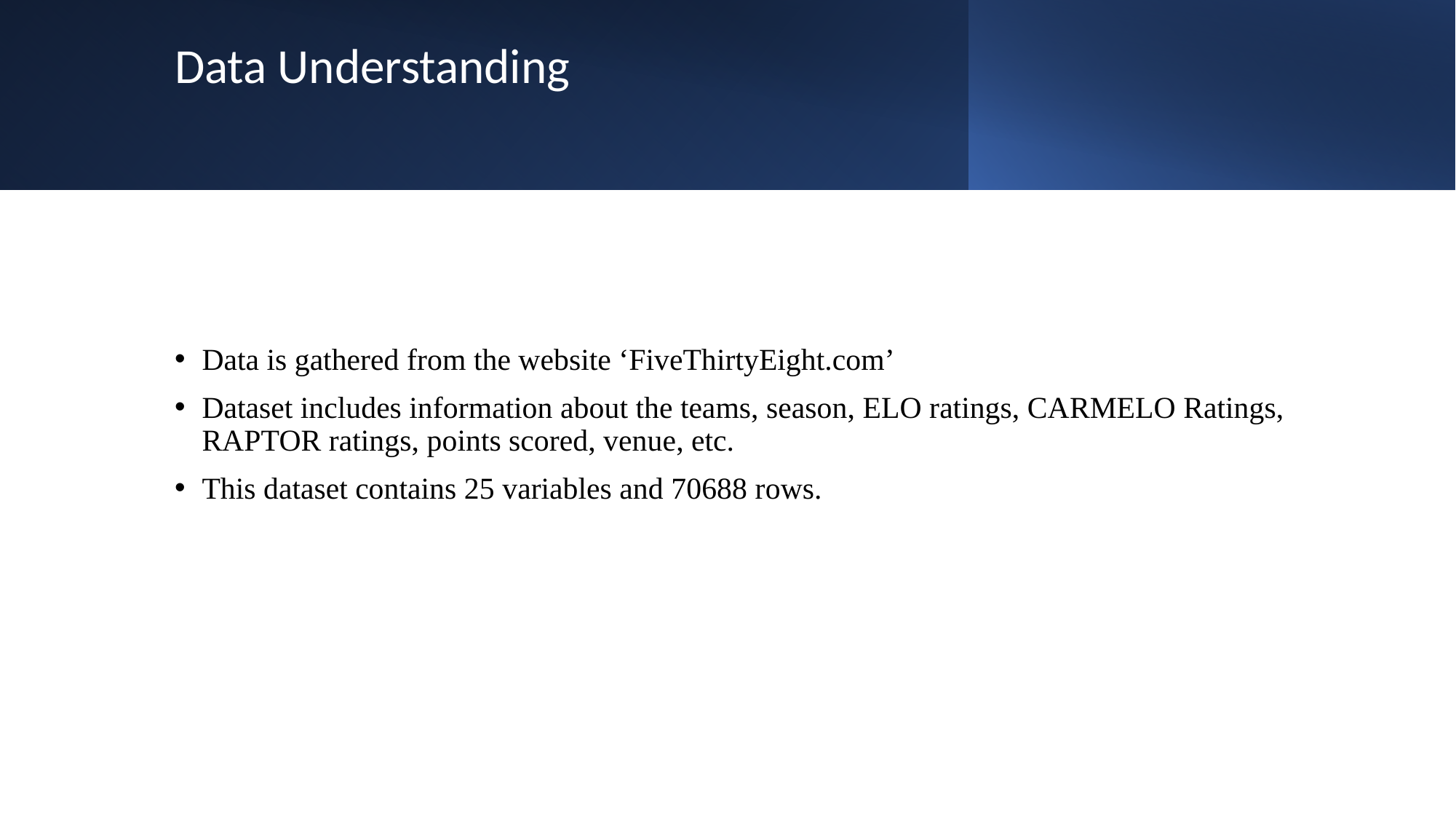

# Data Understanding
Data is gathered from the website ‘FiveThirtyEight.com’
Dataset includes information about the teams, season, ELO ratings, CARMELO Ratings, RAPTOR ratings, points scored, venue, etc.
This dataset contains 25 variables and 70688 rows.